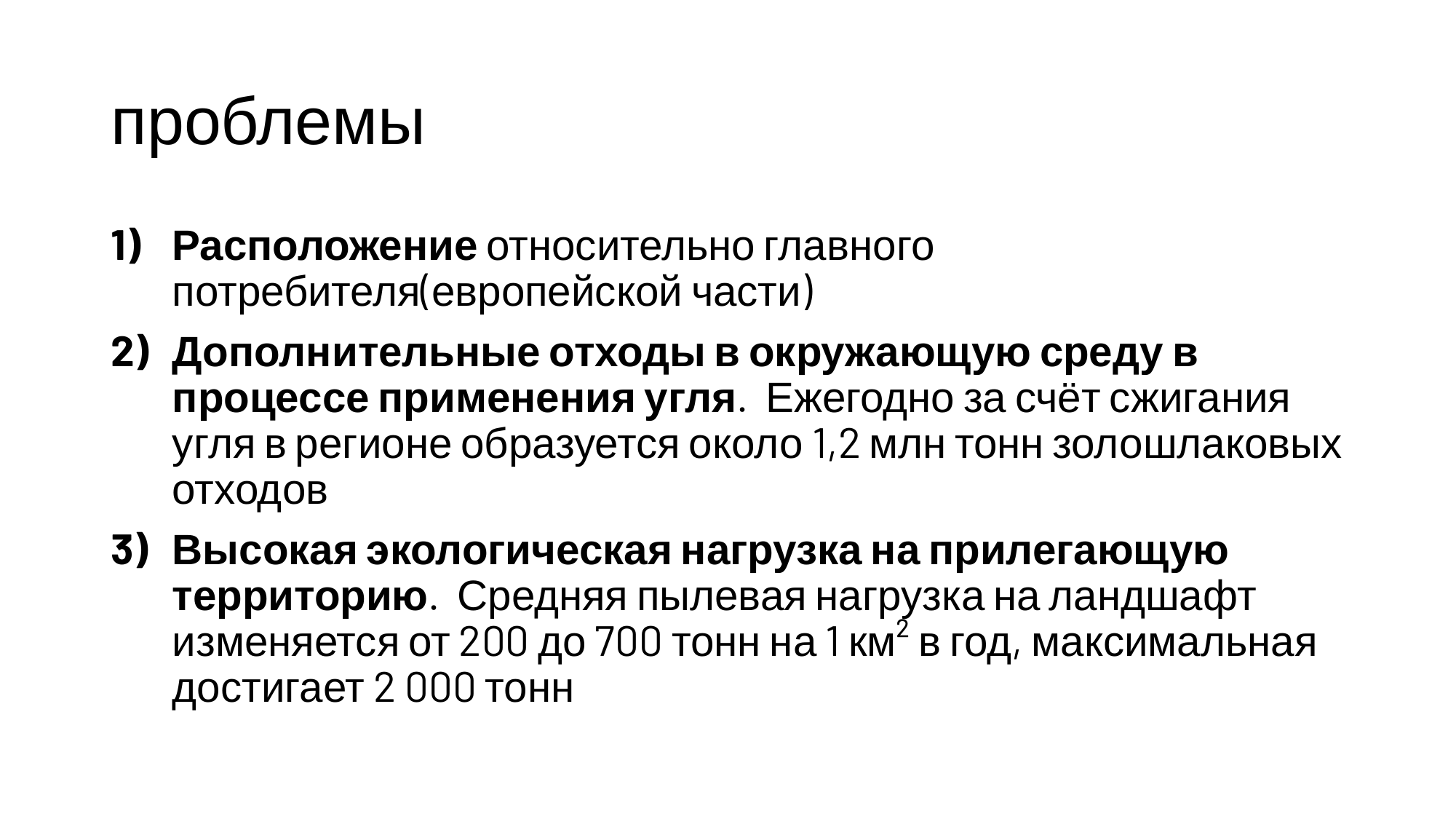

# проблемы
Расположение относительно главного потребителя(европейской части)
Дополнительные отходы в окружающую среду в процессе применения угля.  Ежегодно за счёт сжигания угля в регионе образуется около 1,2 млн тонн золошлаковых отходов
Высокая экологическая нагрузка на прилегающую территорию.  Средняя пылевая нагрузка на ландшафт изменяется от 200 до 700 тонн на 1 км² в год, максимальная достигает 2 000 тонн